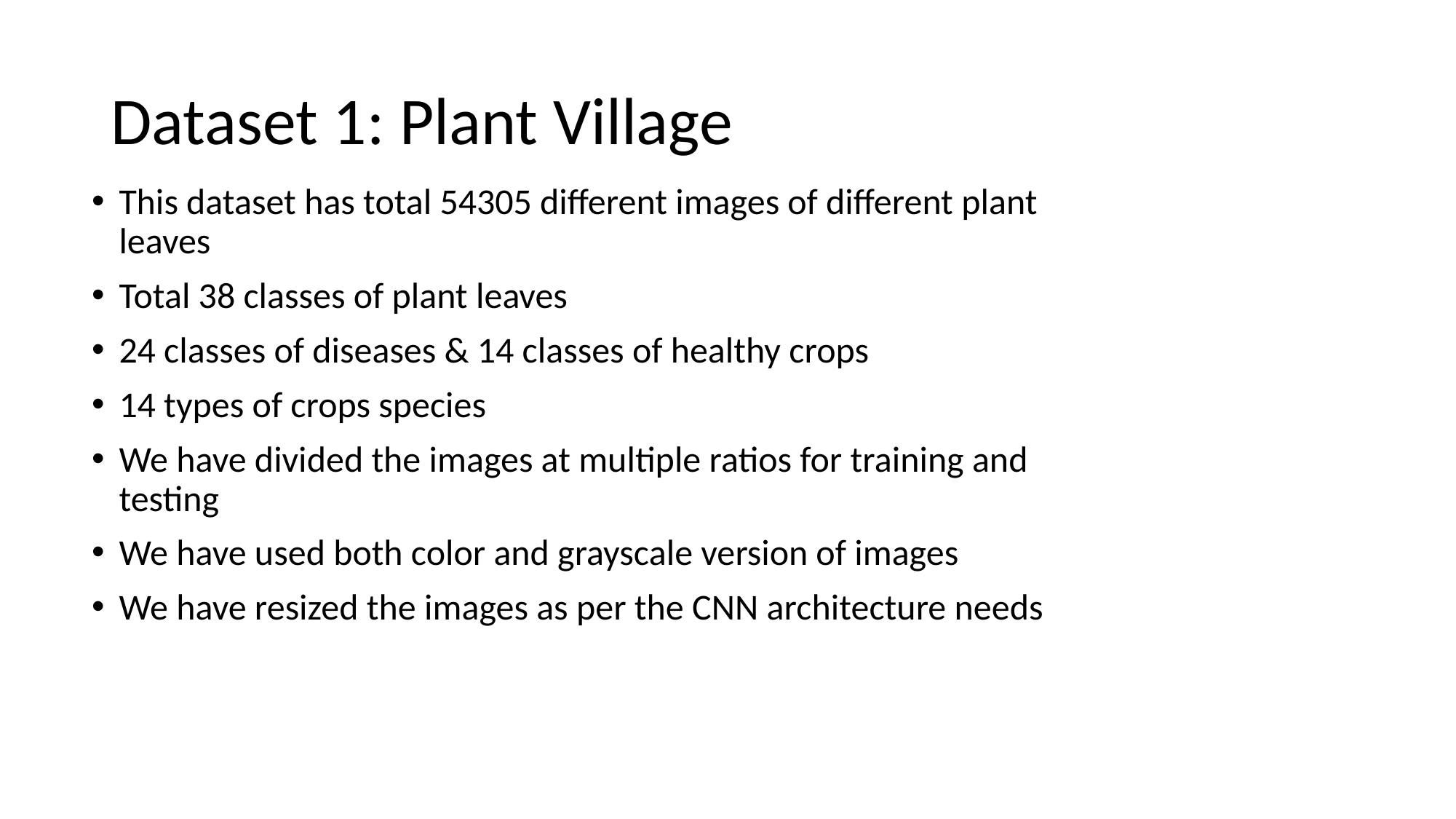

# Dataset 1: Plant Village
This dataset has total 54305 different images of different plant leaves
Total 38 classes of plant leaves
24 classes of diseases & 14 classes of healthy crops
14 types of crops species
We have divided the images at multiple ratios for training and testing
We have used both color and grayscale version of images
We have resized the images as per the CNN architecture needs